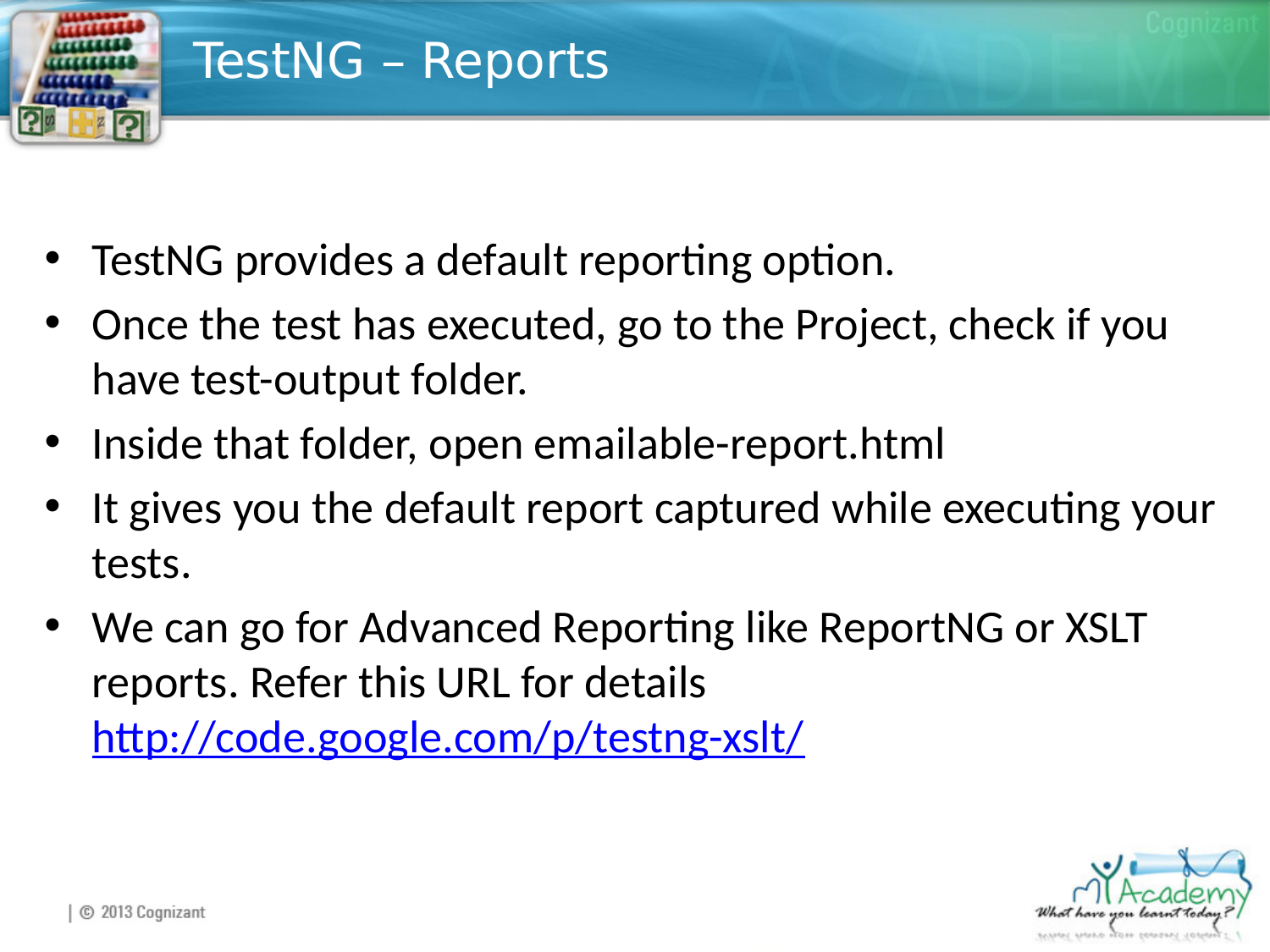

# TestNG – Reports
TestNG provides a default reporting option.
Once the test has executed, go to the Project, check if you have test-output folder.
Inside that folder, open emailable-report.html
It gives you the default report captured while executing your tests.
We can go for Advanced Reporting like ReportNG or XSLT reports. Refer this URL for details http://code.google.com/p/testng-xslt/